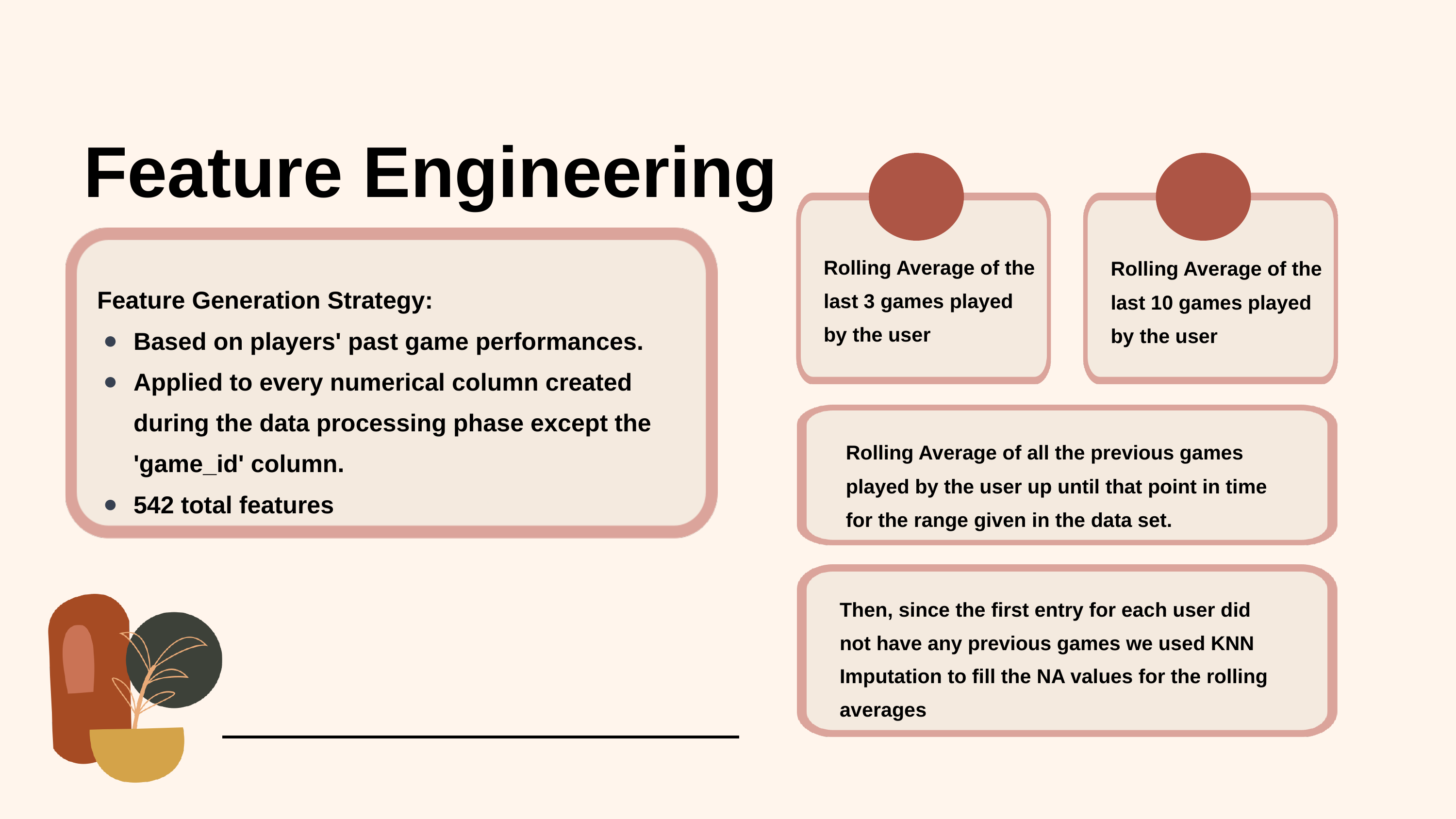

Feature Engineering

Rolling Average of the last 3 games played by the user
Rolling Average of the last 10 games played by the user

Feature Generation Strategy:
Based on players' past game performances.
Applied to every numerical column created during the data processing phase except the 'game_id' column.
542 total features

Rolling Average of all the previous games played by the user up until that point in time for the range given in the data set.

Then, since the first entry for each user did not have any previous games we used KNN Imputation to fill the NA values for the rolling averages